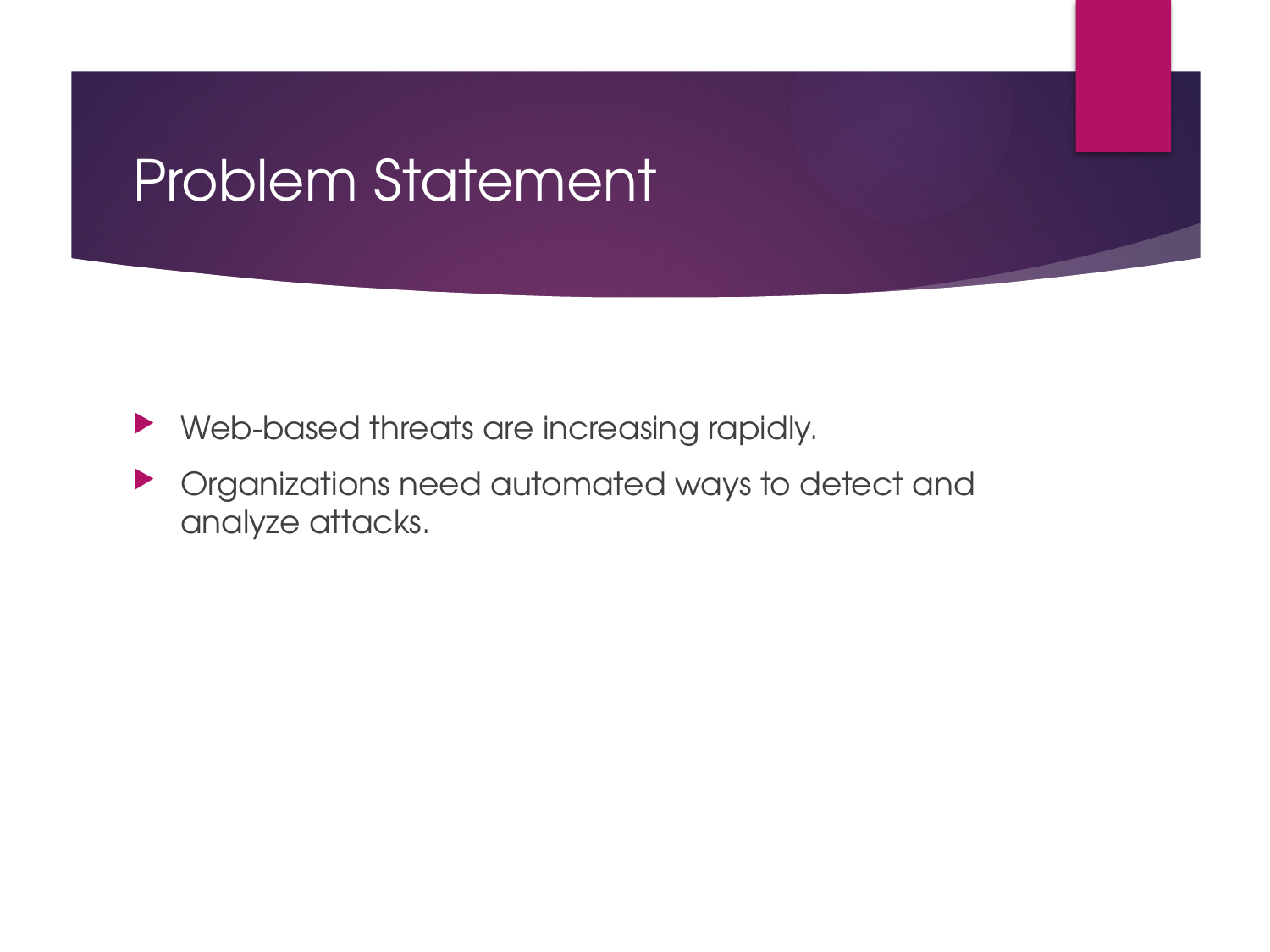

# Problem Statement

Web-based threats are increasing rapidly.
Organizations need automated ways to detect and analyze attacks.